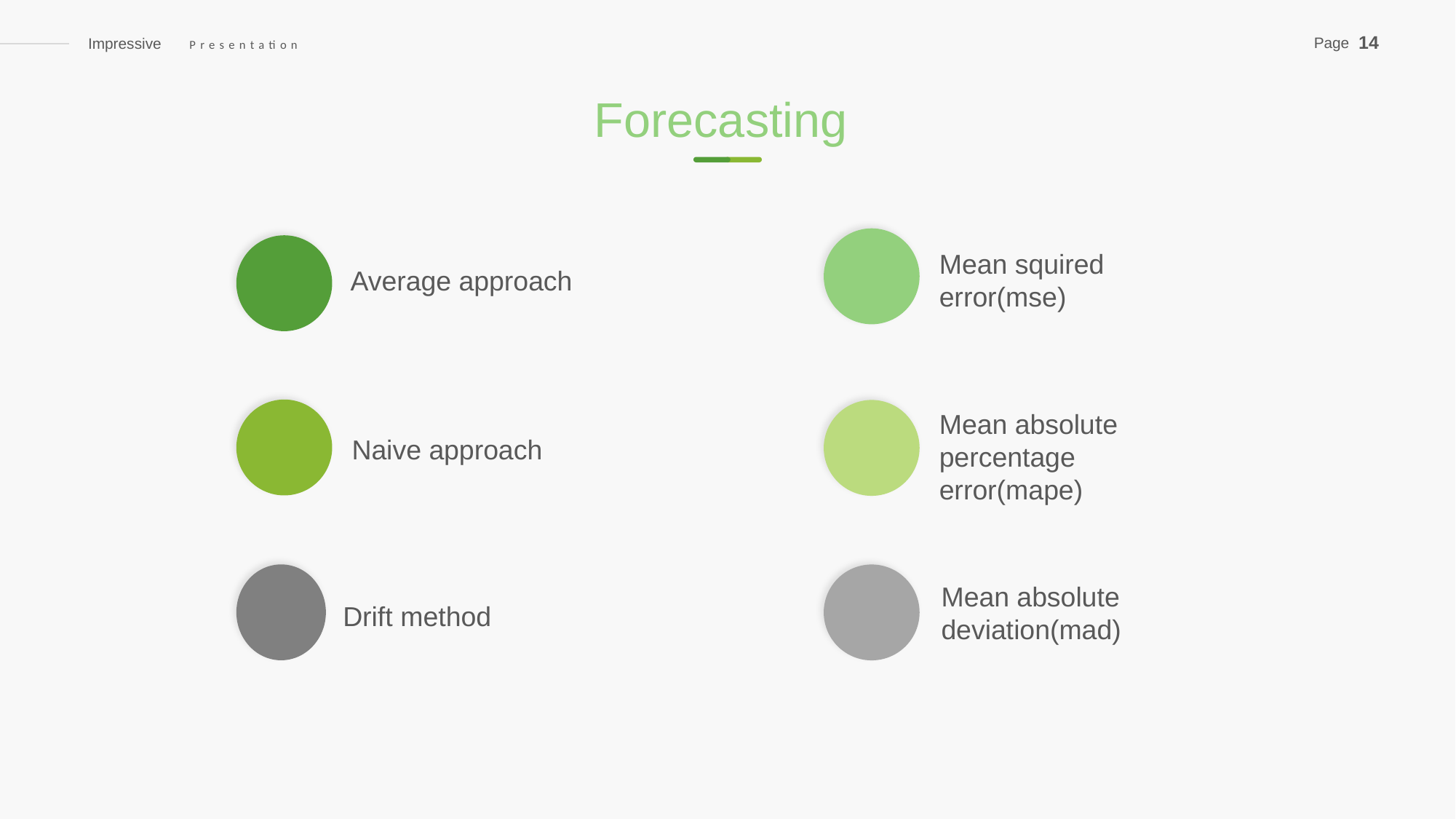

Forecasting

Mean squired error(mse)
Average approach

Mean absolute percentage error(mape)
Naive approach

Mean absolute deviation(mad)
Drift method